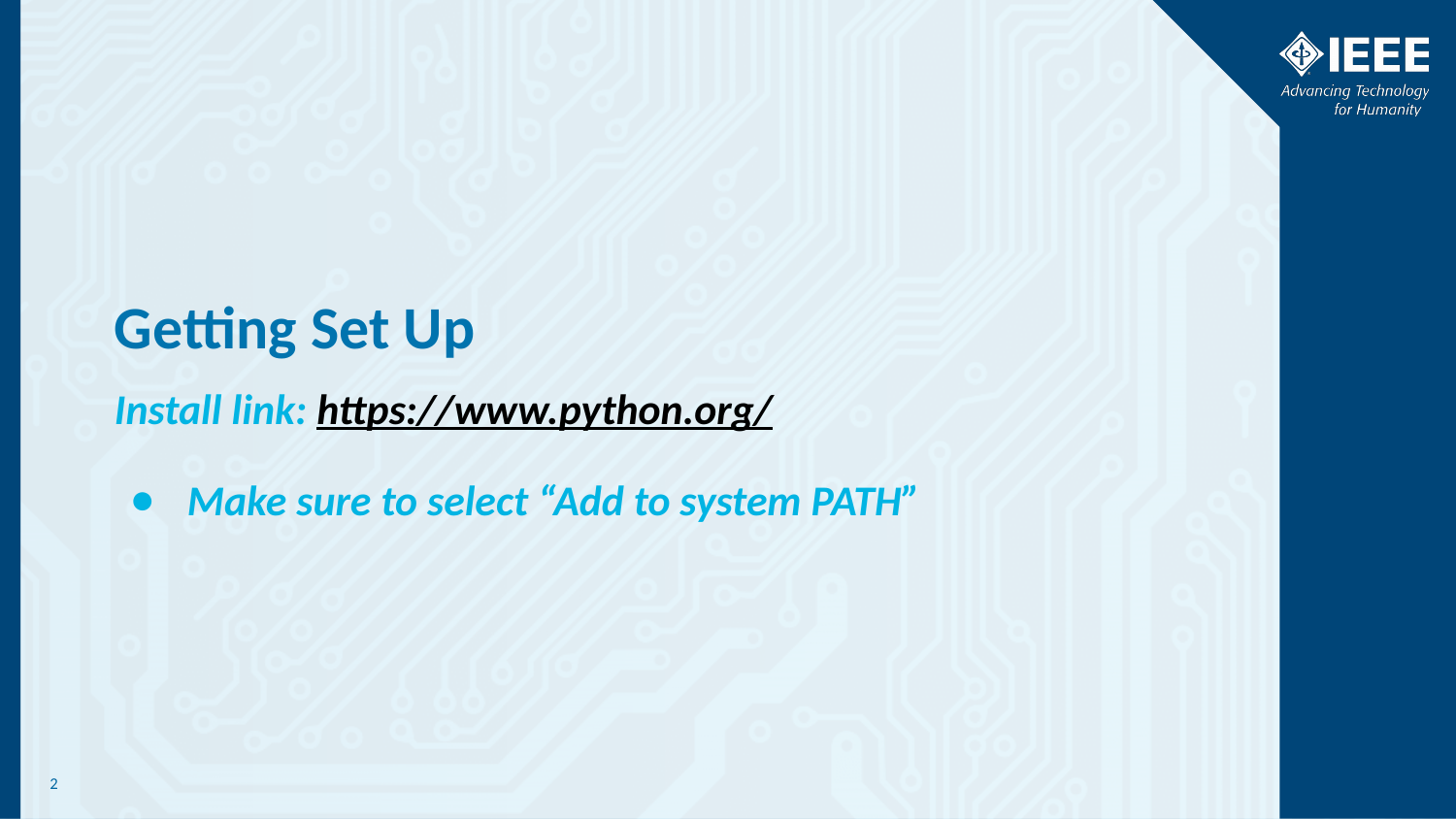

# Getting Set Up
Install link: https://www.python.org/

Make sure to select “Add to system PATH”
2